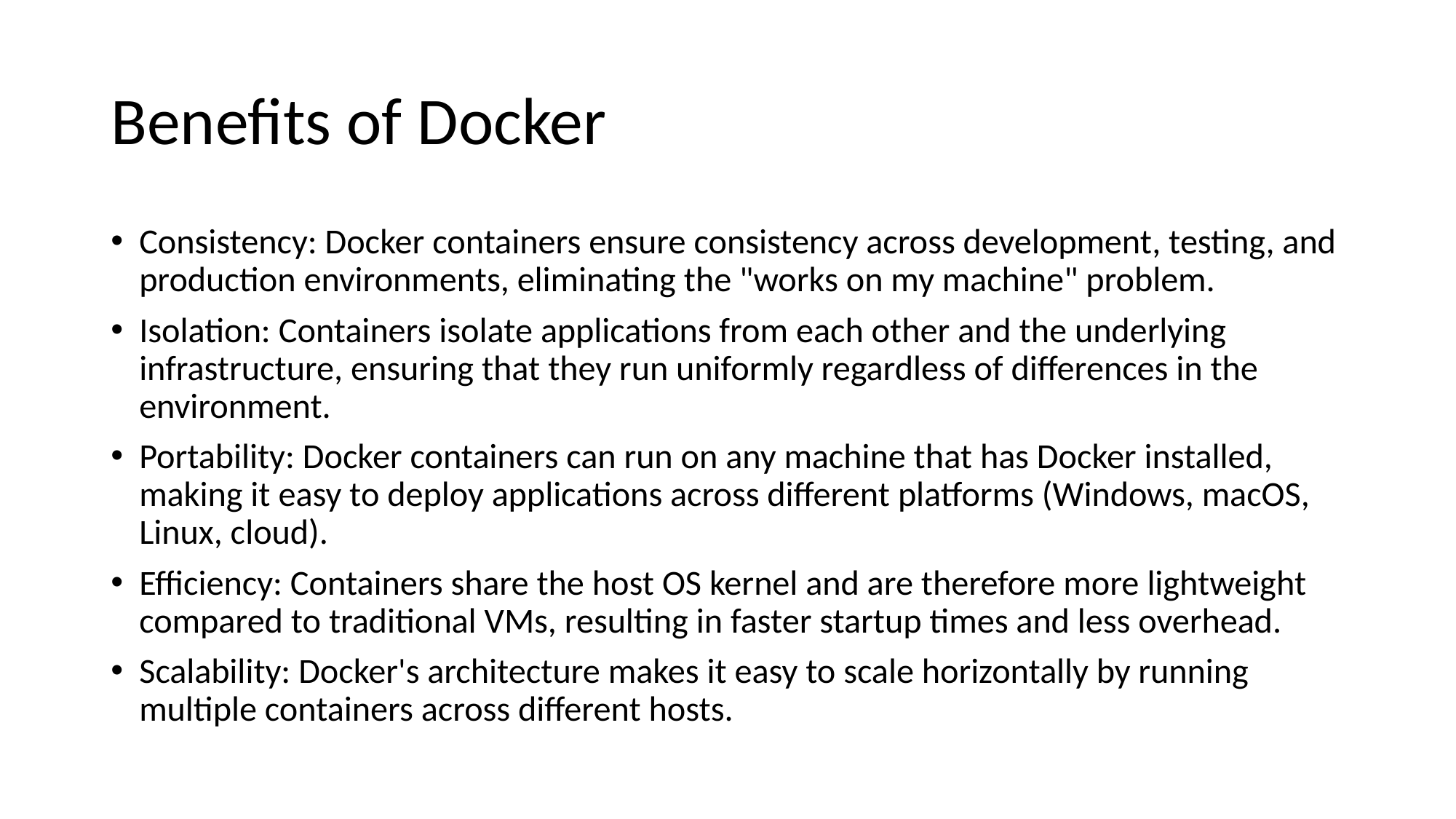

# Benefits of Docker
Consistency: Docker containers ensure consistency across development, testing, and production environments, eliminating the "works on my machine" problem.
Isolation: Containers isolate applications from each other and the underlying infrastructure, ensuring that they run uniformly regardless of differences in the environment.
Portability: Docker containers can run on any machine that has Docker installed, making it easy to deploy applications across different platforms (Windows, macOS, Linux, cloud).
Efficiency: Containers share the host OS kernel and are therefore more lightweight compared to traditional VMs, resulting in faster startup times and less overhead.
Scalability: Docker's architecture makes it easy to scale horizontally by running multiple containers across different hosts.